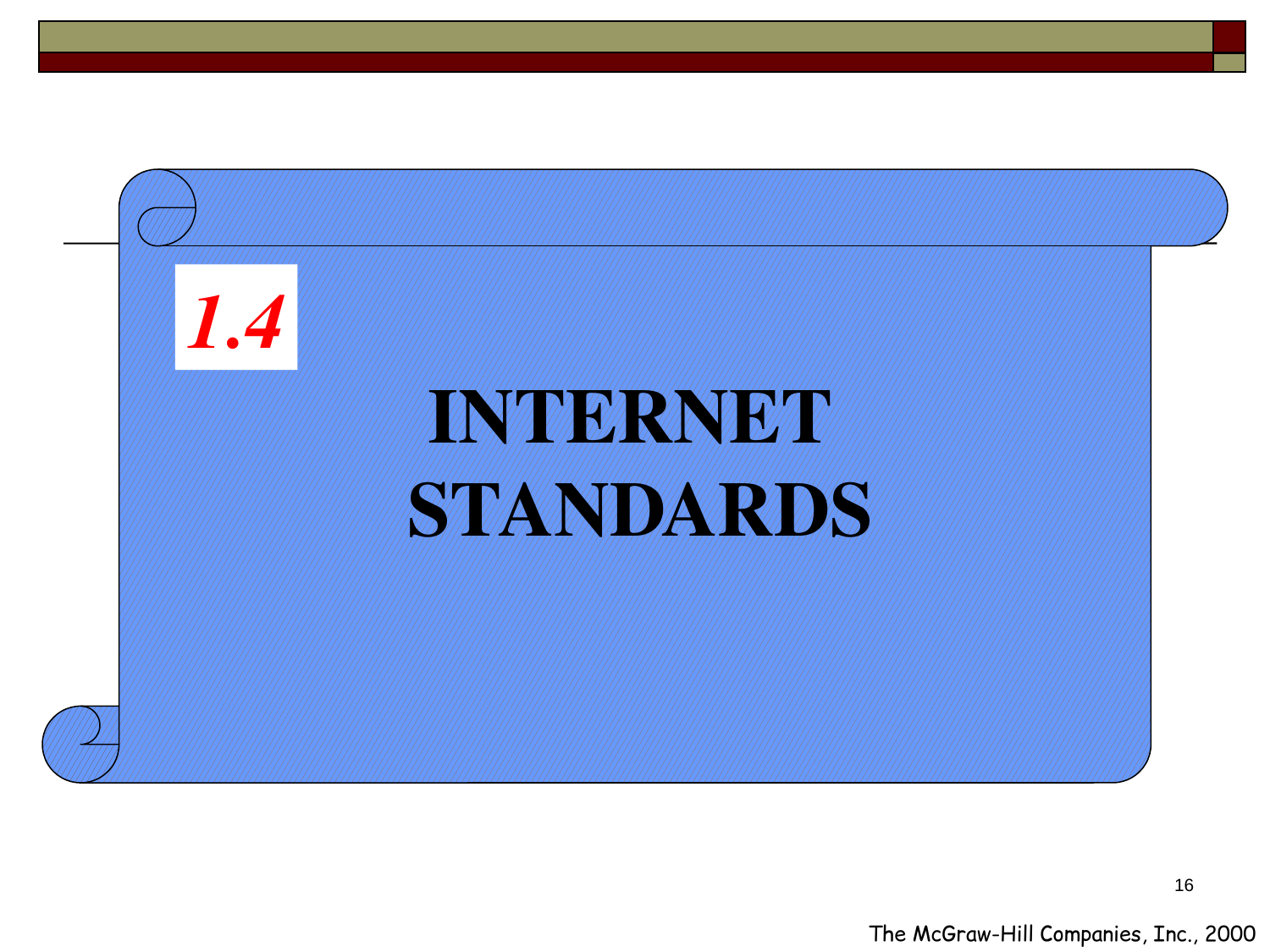

1.4
INTERNET
STANDARDS
16
The McGraw-Hill Companies, Inc., 2000